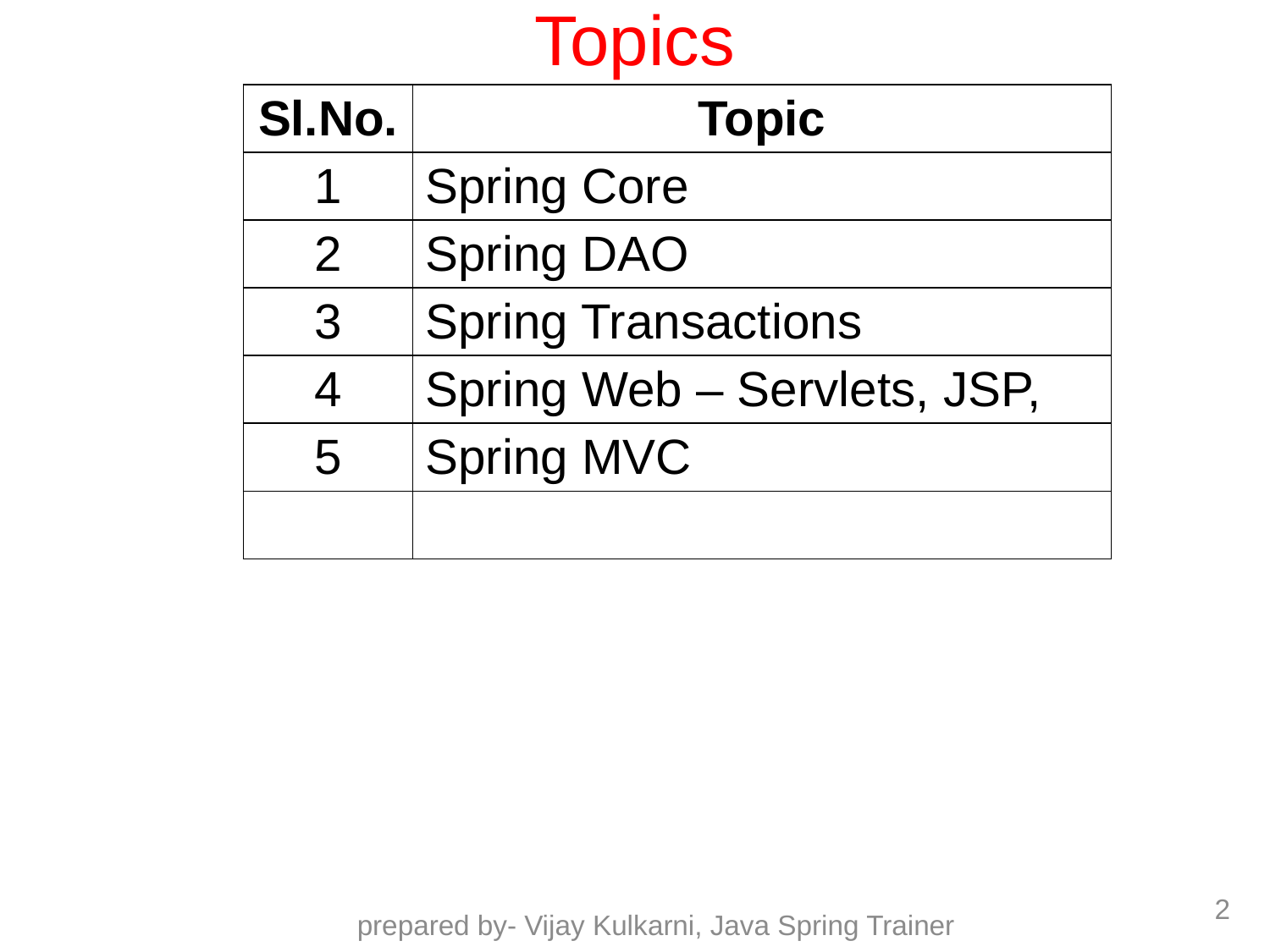

# Topics
| Sl.No. | Topic |
| --- | --- |
| 1 | Spring Core |
| 2 | Spring DAO |
| 3 | Spring Transactions |
| 4 | Spring Web – Servlets, JSP, |
| 5 | Spring MVC |
|  |  |
2
prepared by- Vijay Kulkarni, Java Spring Trainer